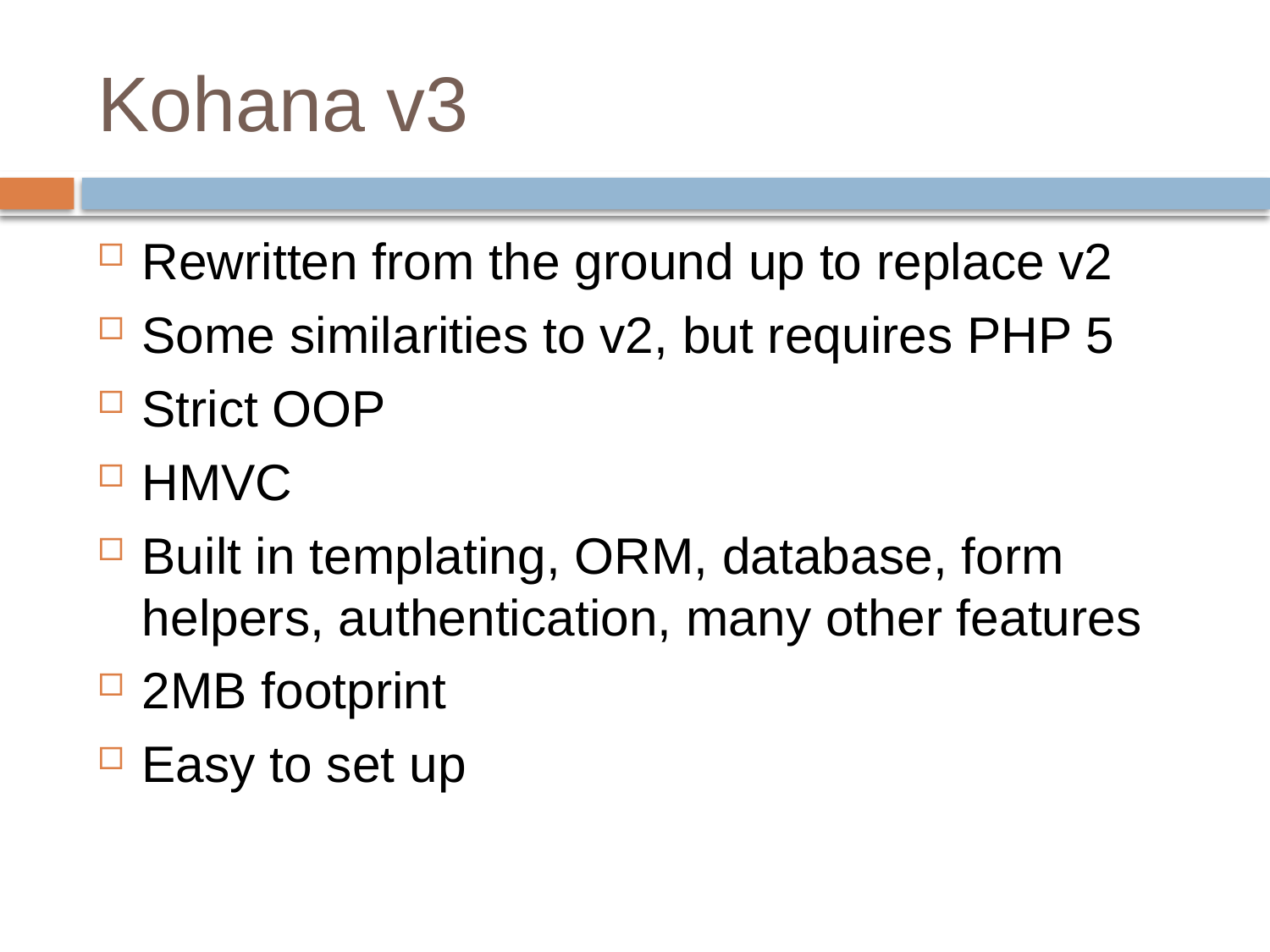

# Kohana v3
Rewritten from the ground up to replace v2
Some similarities to v2, but requires PHP 5
Strict OOP
HMVC
Built in templating, ORM, database, form helpers, authentication, many other features
2MB footprint
Easy to set up